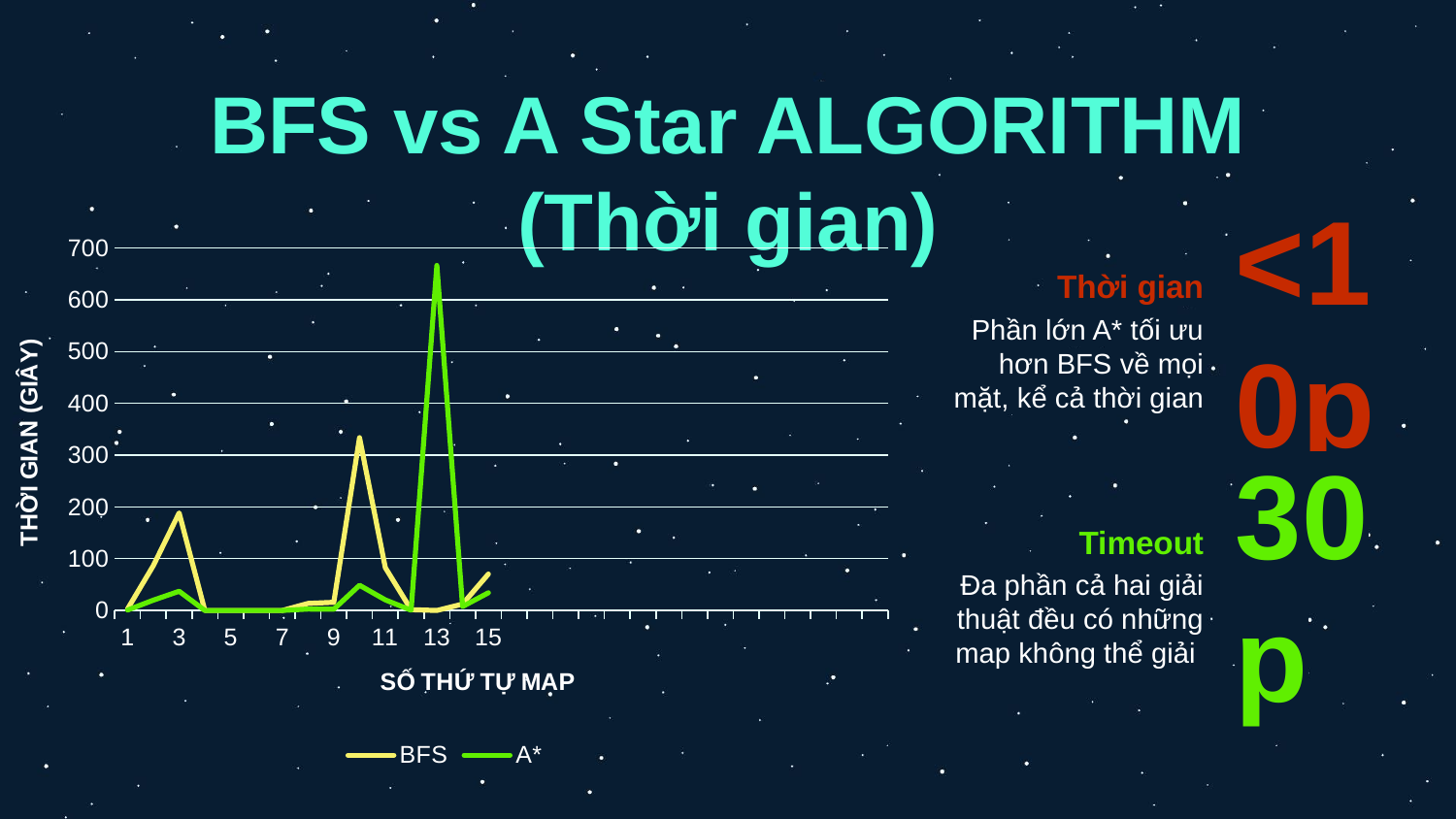

# BFS vs A Star ALGORITHM (Thời gian)

### Chart

| Category | BFS | A* |
|---|---|---|
| 1 | 2.82 | 0.77 |
|  | 86.55 | 19.85 |
| 3 | 188.25 | 37.05 |
|  | 0.0 | 0.0 |
| 5 | 0.0 | 0.0 |
|  | 0.0 | 0.0 |
| 7 | 0.0 | 0.0 |
|  | 13.52 | 2.74 |
| 9 | 15.82 | 2.41 |
|  | 333.81 | 48.6 |
| 11 | 82.58 | 20.46 |
|  | 1.46 | 0.55 |
| 13 | 0.0 | 666.3 |
|  | 12.33 | 7.53 |
| 15 | 70.27 | 34.15 |
|  | None | None |
|  | None | None |
|  | None | None |
|  | None | None |
|  | None | None |
|  | None | None |
|  | None | None |
|  | None | None |
|  | None | None |
|  | None | None |
|  | None | None |
|  | None | None |
|  | None | None |
|  | None | None |
|  | None | None |
Thời gian
<10p
Phần lớn A* tối ưu hơn BFS về mọi mặt, kể cả thời gian
Timeout
30p
Đa phần cả hai giải thuật đều có những map không thể giải